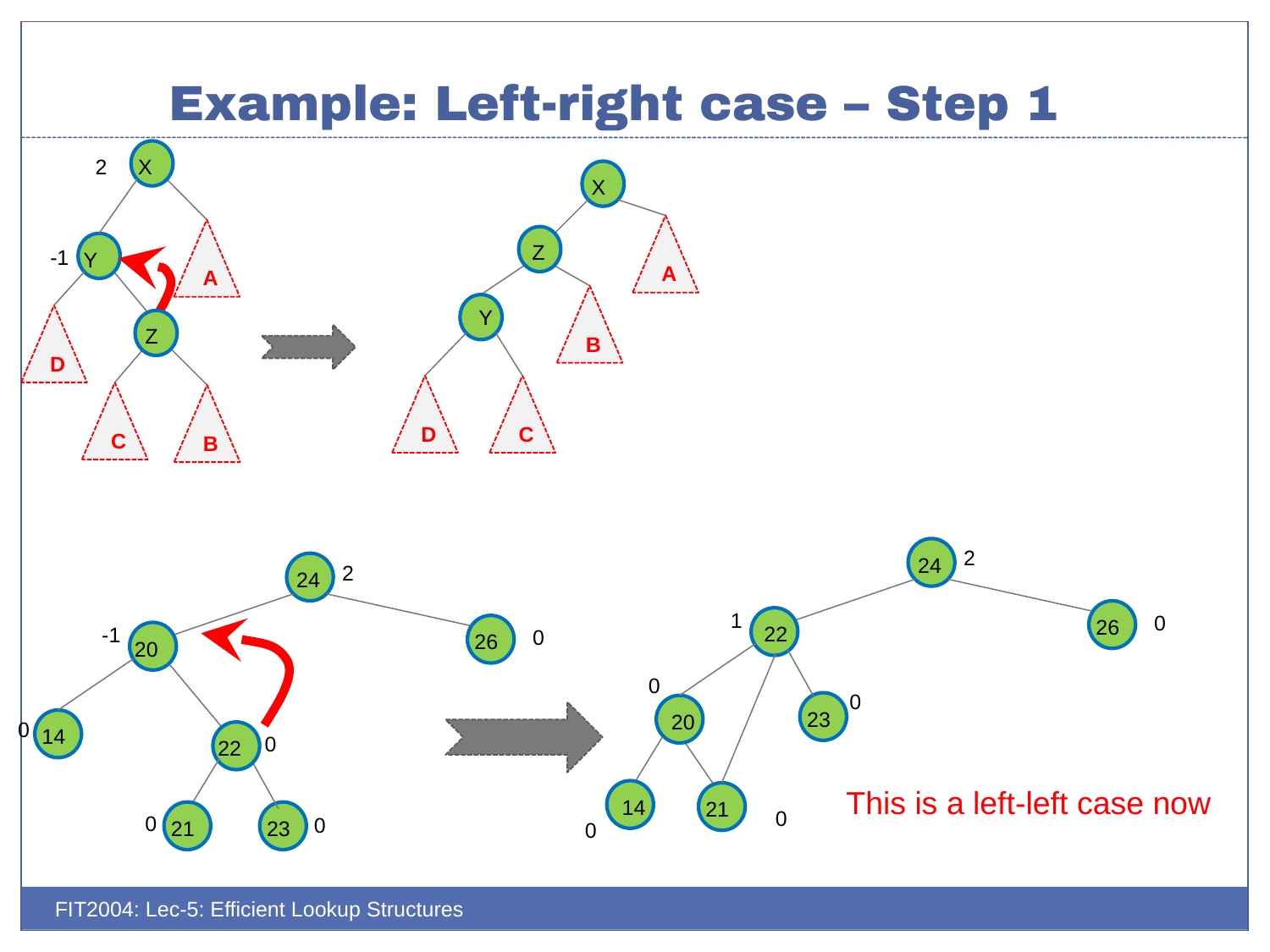

# Example: Left-right case – Step 1

X
2

X
A
A

Z

Y
-1

B
Y

D

Z

D
C
C
B

24
2

24
2

26
-1
0

20
0

14

22
0

21

23
0
0

26
1
0

22

0
0

23

20

This is a left-left case now

14

21
0
0
FIT2004: Lec-5: Efficient Lookup Structures